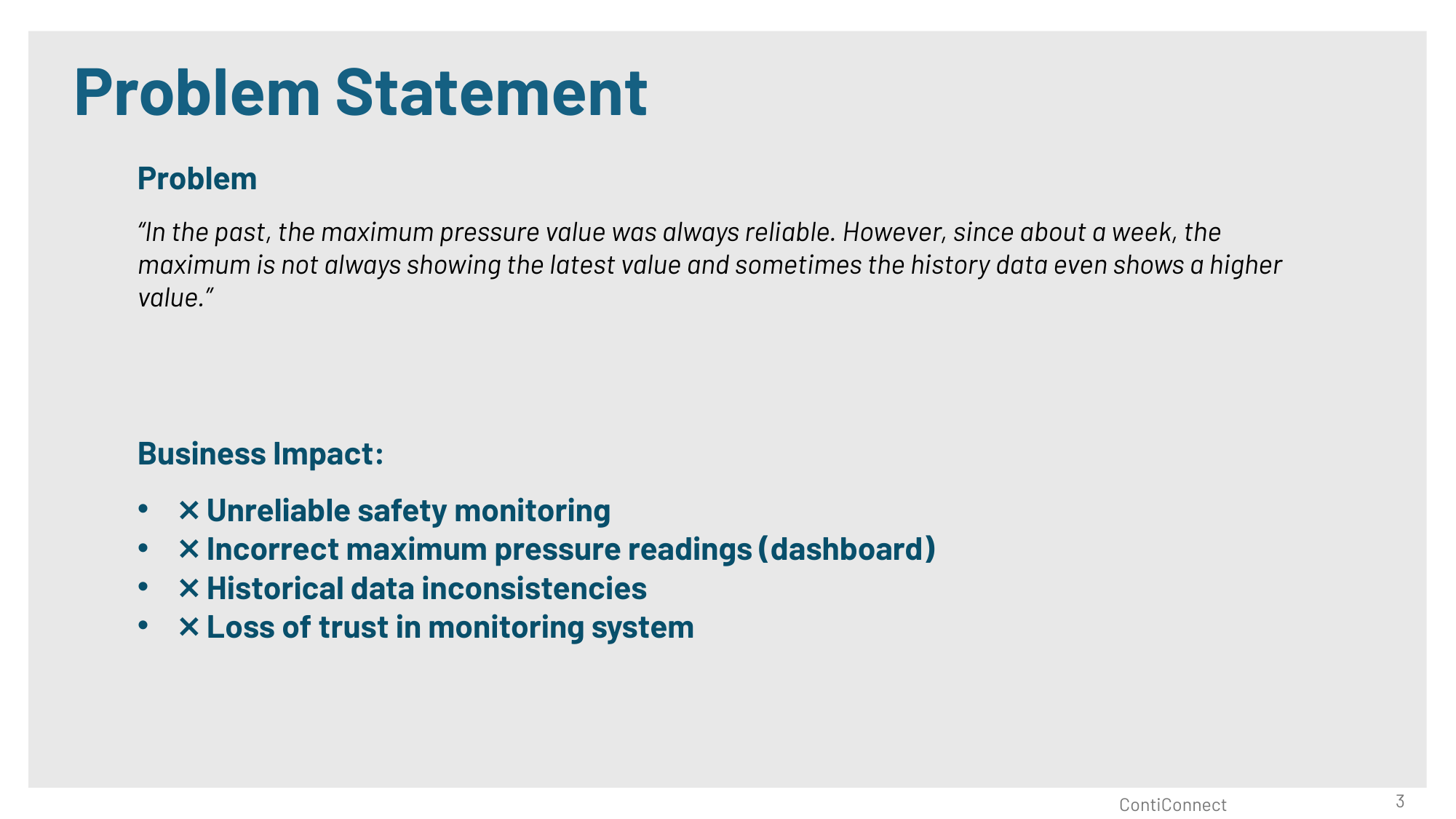

# Problem Statement
Problem
“In the past, the maximum pressure value was always reliable. However, since about a week, the maximum is not always showing the latest value and sometimes the history data even shows a higher value.”

Business Impact:
❌ Unreliable safety monitoring
❌ Incorrect maximum pressure readings (dashboard)
❌ Historical data inconsistencies
❌ Loss of trust in monitoring system
3
ContiConnect